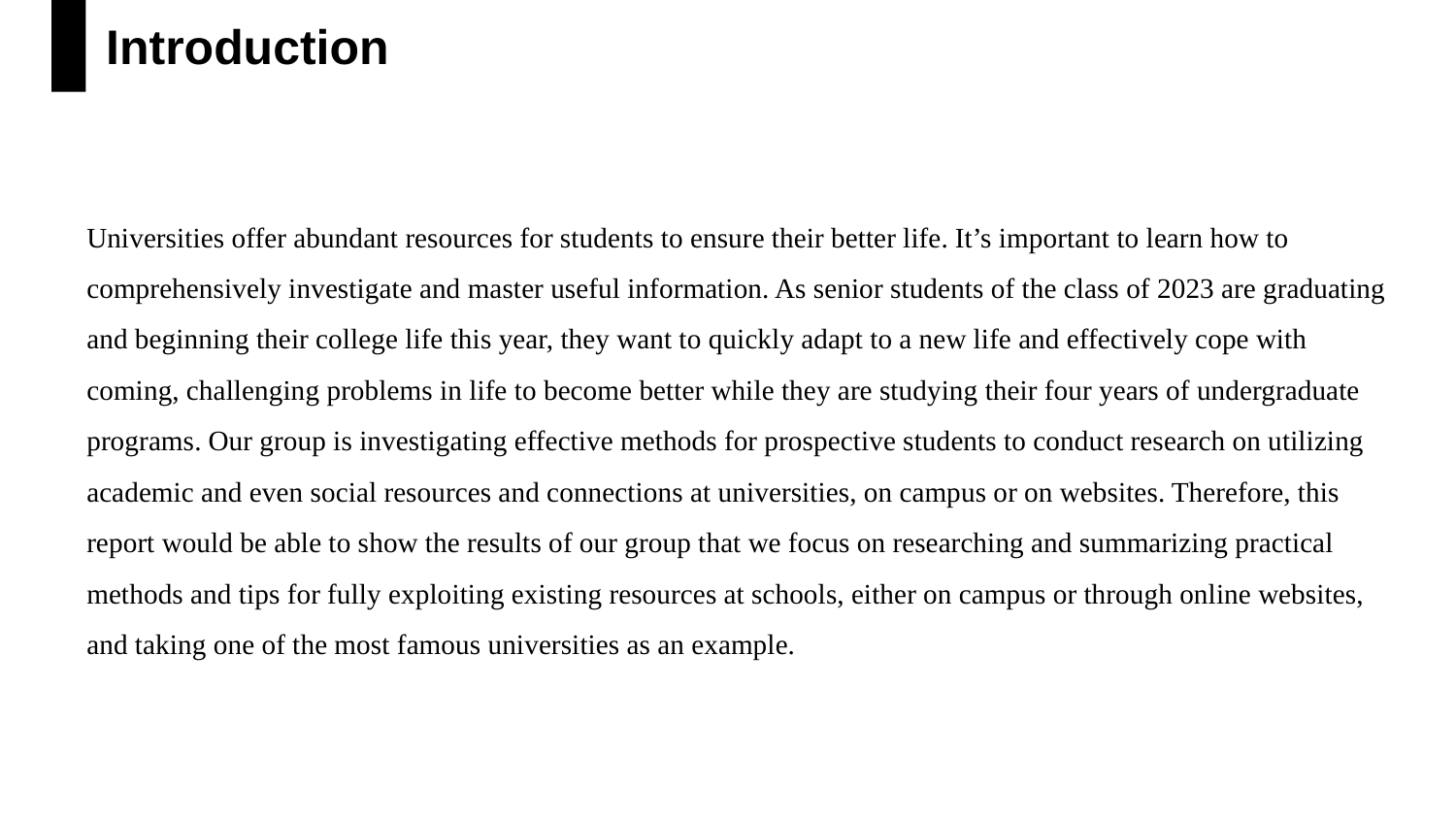

Introduction
Universities offer abundant resources for students to ensure their better life. It’s important to learn how to comprehensively investigate and master useful information. As senior students of the class of 2023 are graduating and beginning their college life this year, they want to quickly adapt to a new life and effectively cope with coming, challenging problems in life to become better while they are studying their four years of undergraduate programs. Our group is investigating effective methods for prospective students to conduct research on utilizing academic and even social resources and connections at universities, on campus or on websites. Therefore, this report would be able to show the results of our group that we focus on researching and summarizing practical methods and tips for fully exploiting existing resources at schools, either on campus or through online websites, and taking one of the most famous universities as an example.